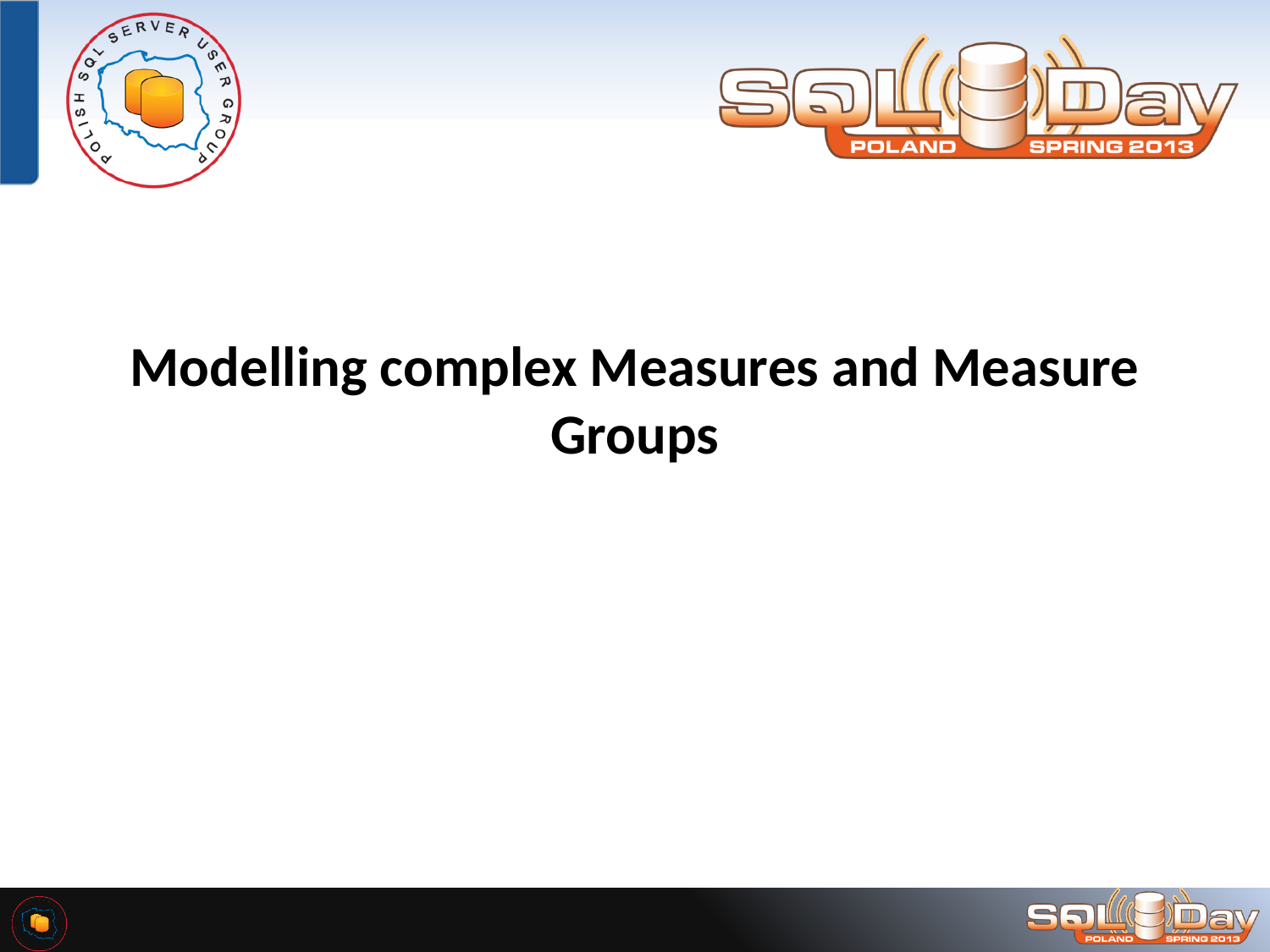

# Modelling complex Measures and Measure Groups